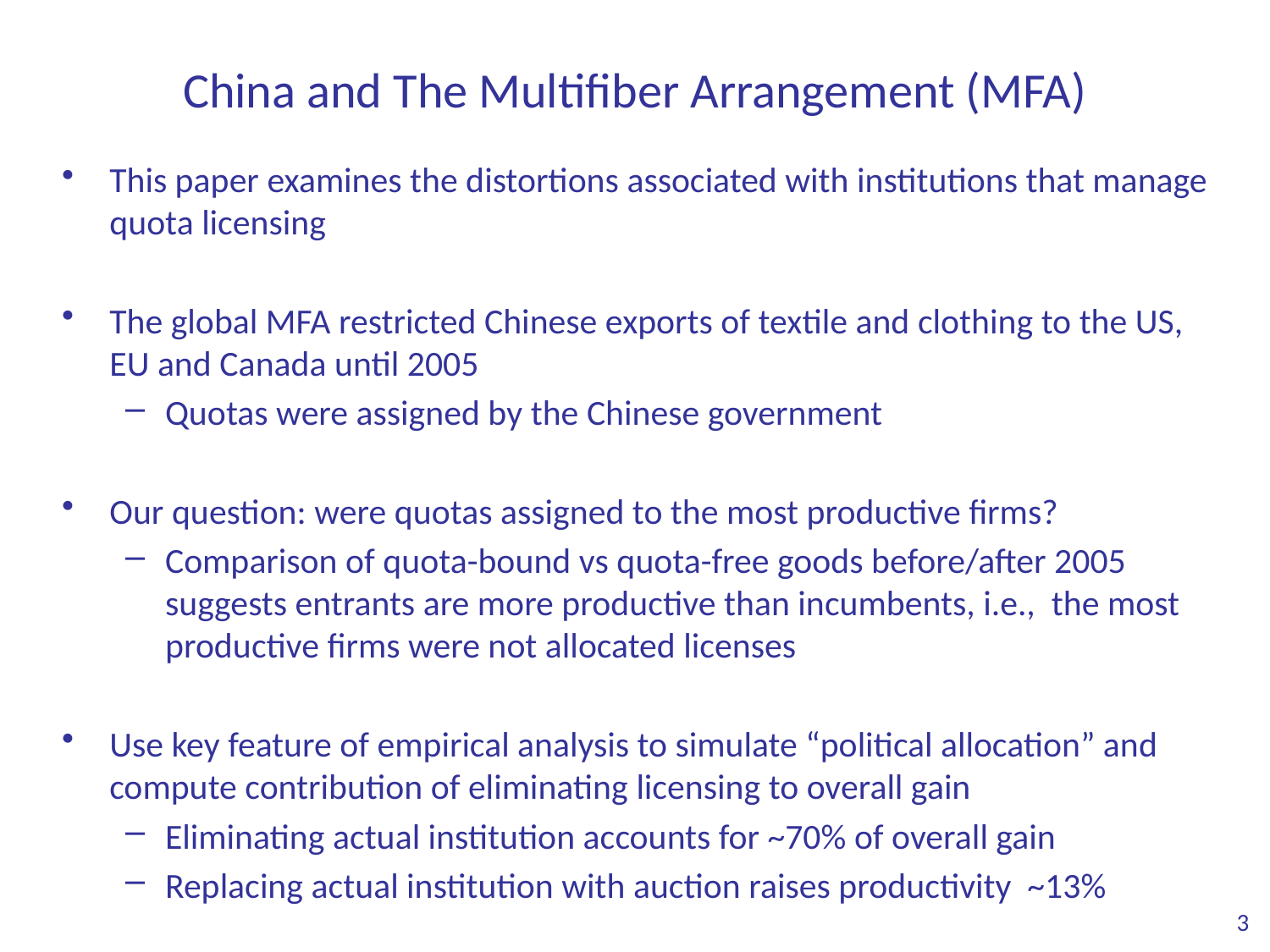

# China and The Multifiber Arrangement (MFA)
This paper examines the distortions associated with institutions that manage quota licensing

The global MFA restricted Chinese exports of textile and clothing to the US, EU and Canada until 2005
Quotas were assigned by the Chinese government

Our question: were quotas assigned to the most productive firms?
Comparison of quota-bound vs quota-free goods before/after 2005 suggests entrants are more productive than incumbents, i.e.,  the most productive firms were not allocated licenses

Use key feature of empirical analysis to simulate “political allocation” and compute contribution of eliminating licensing to overall gain
Eliminating actual institution accounts for ~70% of overall gain
Replacing actual institution with auction raises productivity  ~13%

3